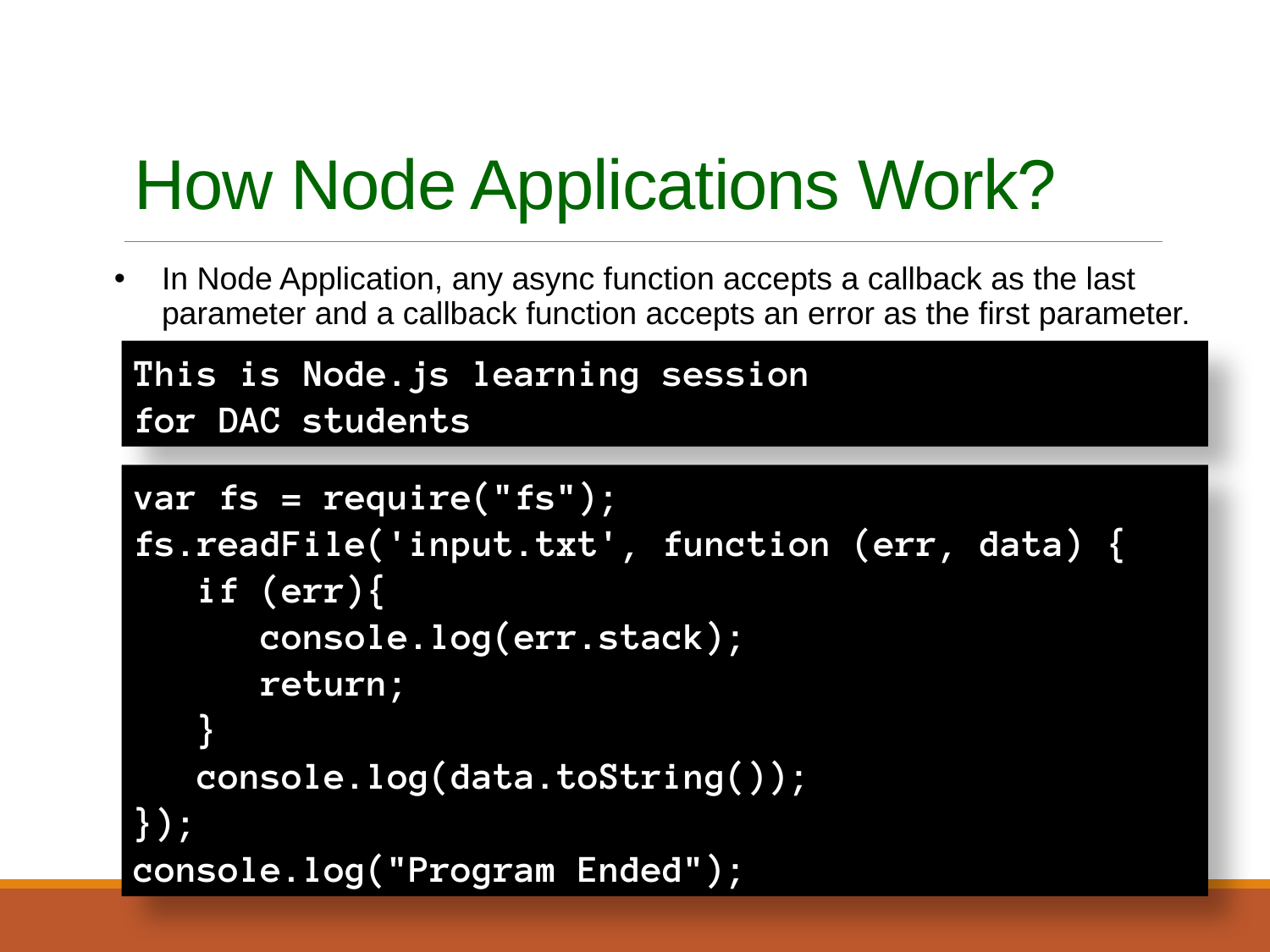

# How Node Applications Work?
In Node Application, any async function accepts a callback as the last parameter and a callback function accepts an error as the first parameter.
This is Node.js learning session
for DAC students
var fs = require("fs");
fs.readFile('input.txt', function (err, data) {
   if (err){
      console.log(err.stack);
      return;
   }
   console.log(data.toString());
});
console.log("Program Ended");